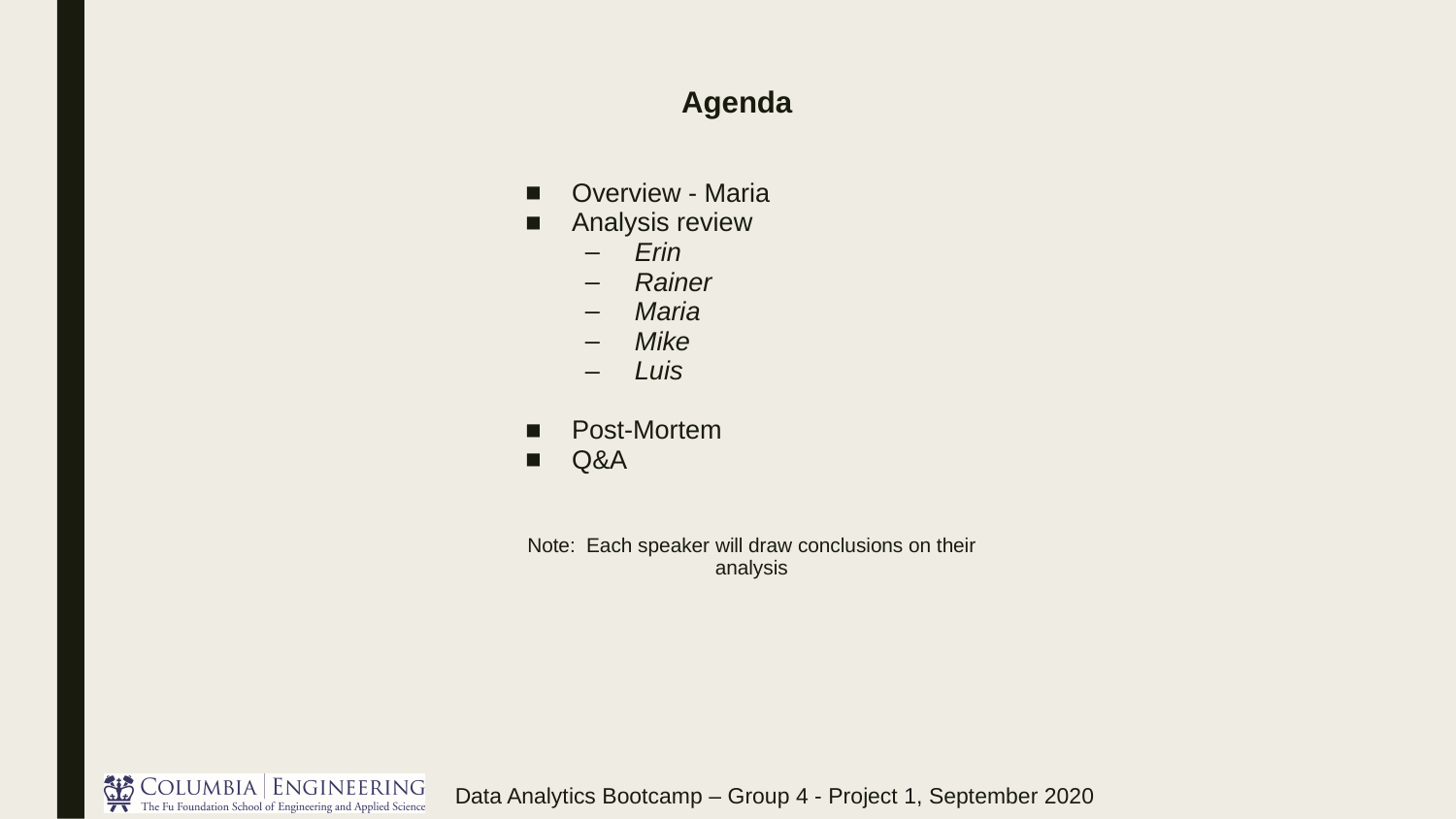

# Agenda
Overview - Maria
Analysis review
Erin
Rainer
Maria
Mike
Luis

Post-Mortem
Q&A

Note:  Each speaker will draw conclusions on their analysis

Data Analytics Bootcamp – Group 4 - Project 1, September 2020